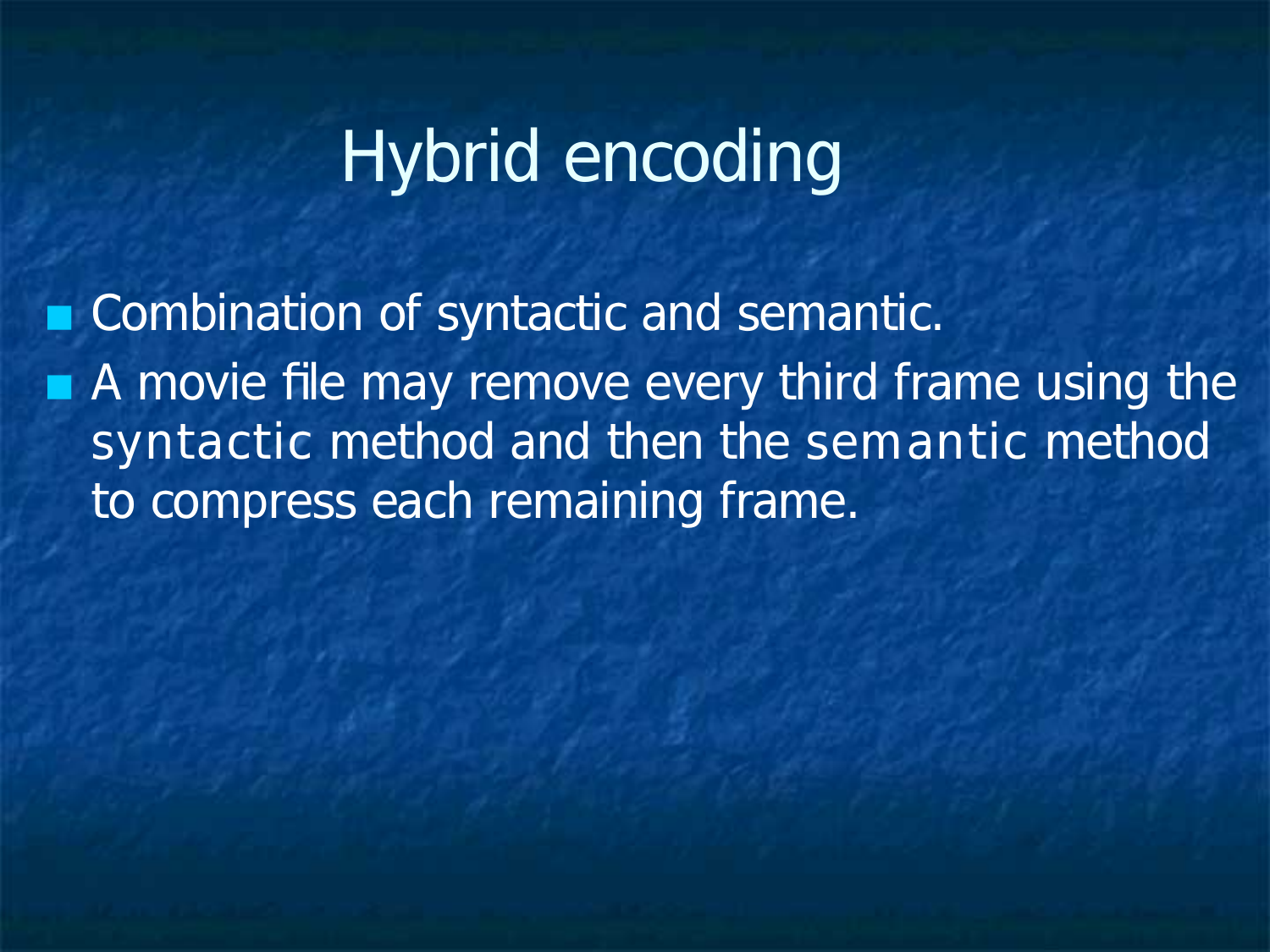

# Hybrid encoding
Combination of syntactic and semantic.
A movie file may remove every third frame using the syntactic method and then the semantic method to compress each remaining frame.